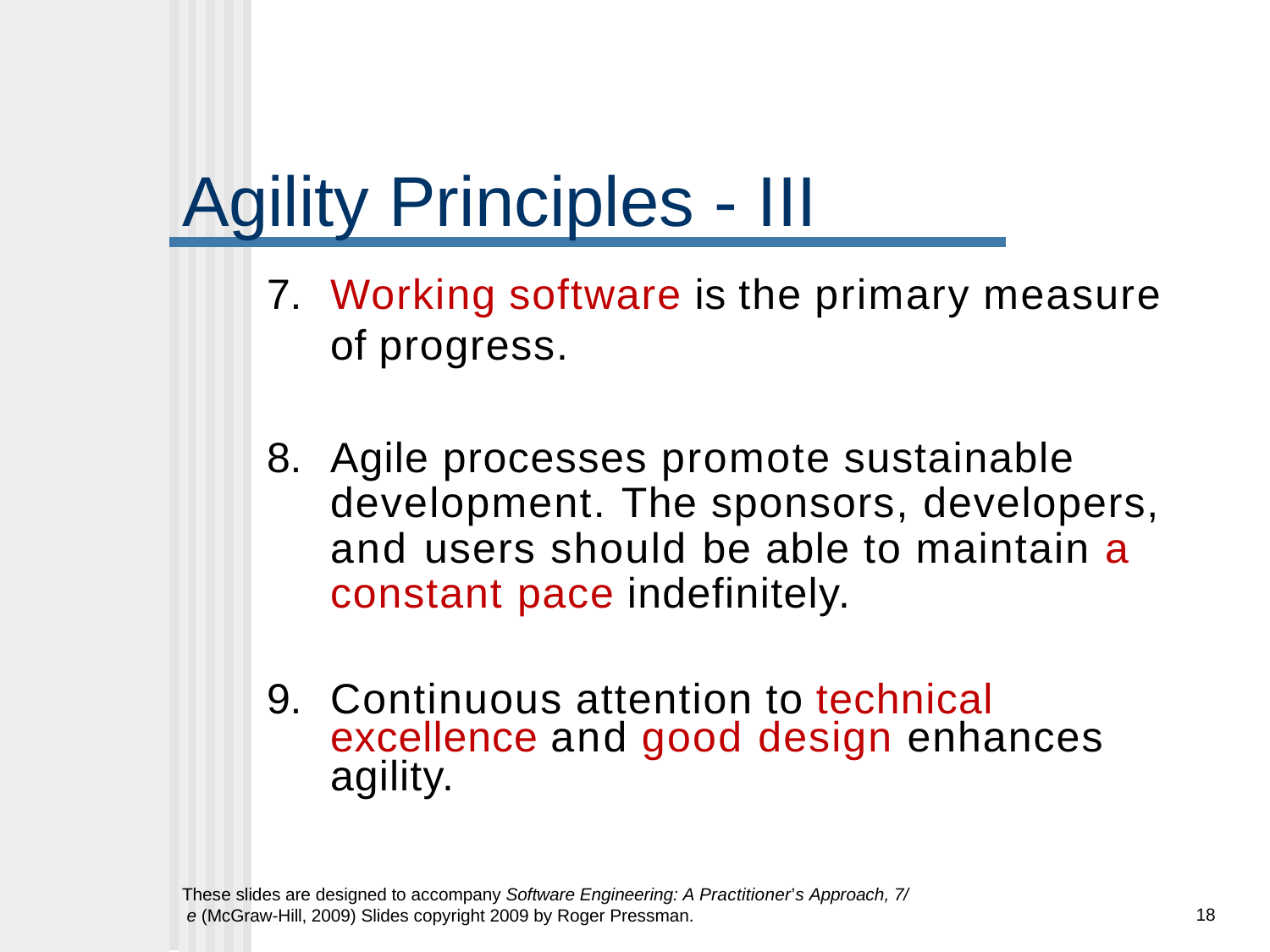

# Agility Principles - III
Working software is the primary measure of progress.

Agile processes promote sustainable development. The sponsors, developers, and users should be able to maintain a constant pace indefinitely.

Continuous attention to technical excellence and good design enhances agility.
These slides are designed to accompany Software Engineering: A Practitioner’s Approach, 7/  e (McGraw-Hill, 2009) Slides copyright 2009 by Roger Pressman.
18